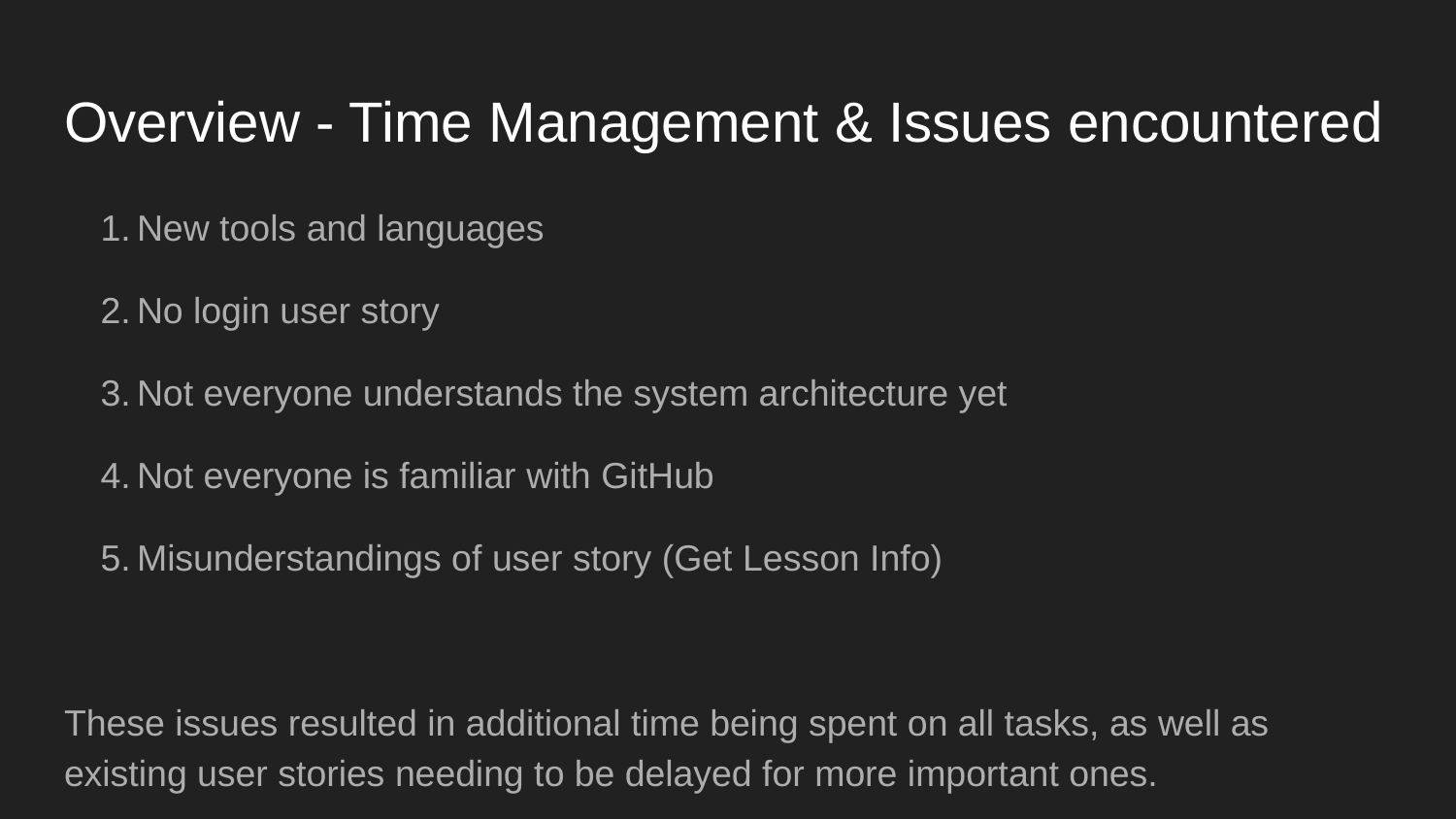

# Overview - Time Management & Issues encountered
New tools and languages
No login user story
Not everyone understands the system architecture yet
Not everyone is familiar with GitHub
Misunderstandings of user story (Get Lesson Info)

These issues resulted in additional time being spent on all tasks, as well as existing user stories needing to be delayed for more important ones.